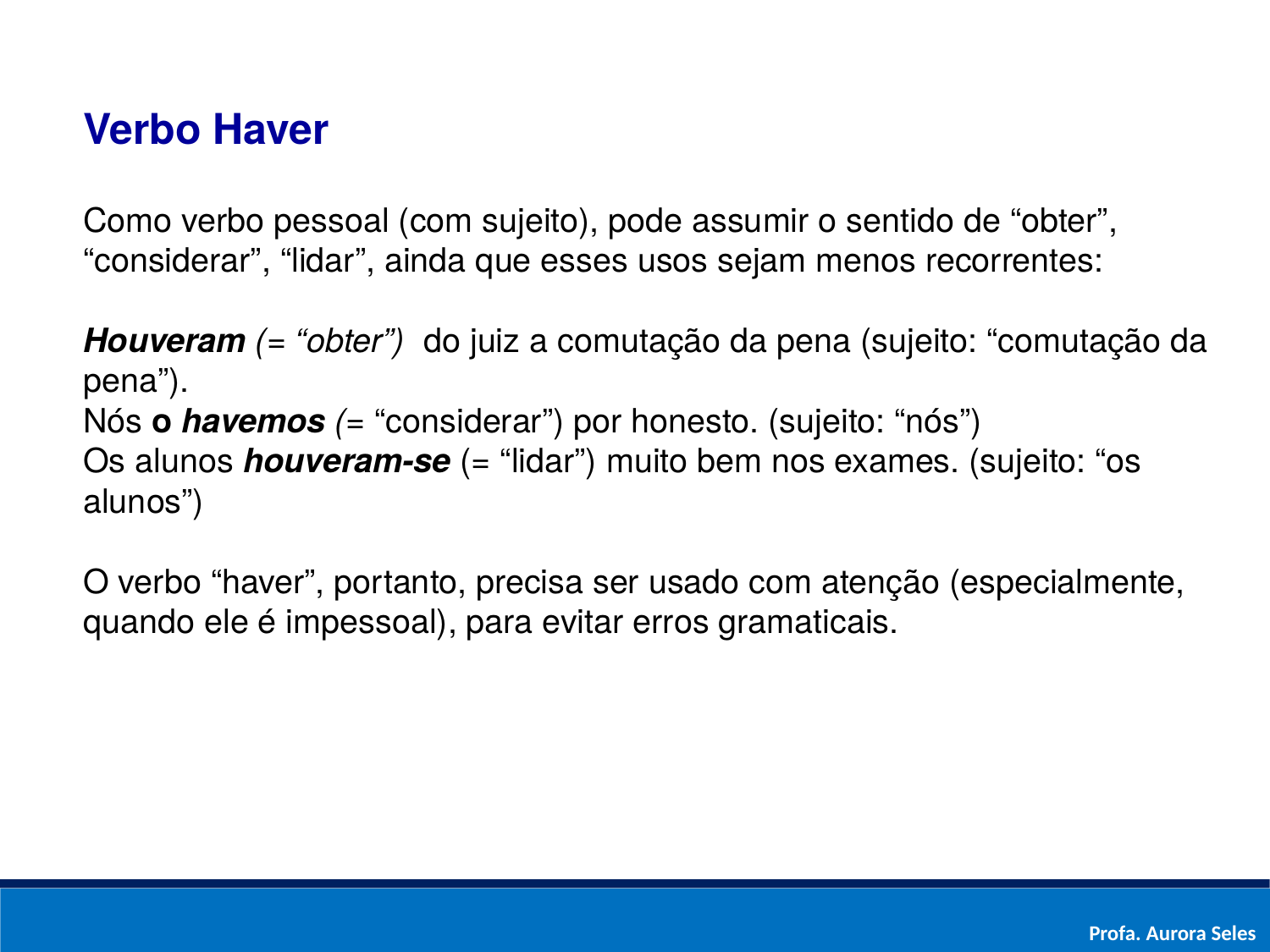

Verbo Haver

Como verbo pessoal (com sujeito), pode assumir o sentido de “obter”, “considerar”, “lidar”, ainda que esses usos sejam menos recorrentes:
Houveram (= “obter”)  do juiz a comutação da pena (sujeito: “comutação da pena”).
Nós o havemos (= “considerar”) por honesto. (sujeito: “nós”)
Os alunos houveram-se (= “lidar”) muito bem nos exames. (sujeito: “os alunos”)
O verbo “haver”, portanto, precisa ser usado com atenção (especialmente, quando ele é impessoal), para evitar erros gramaticais.

Profa. Aurora Seles